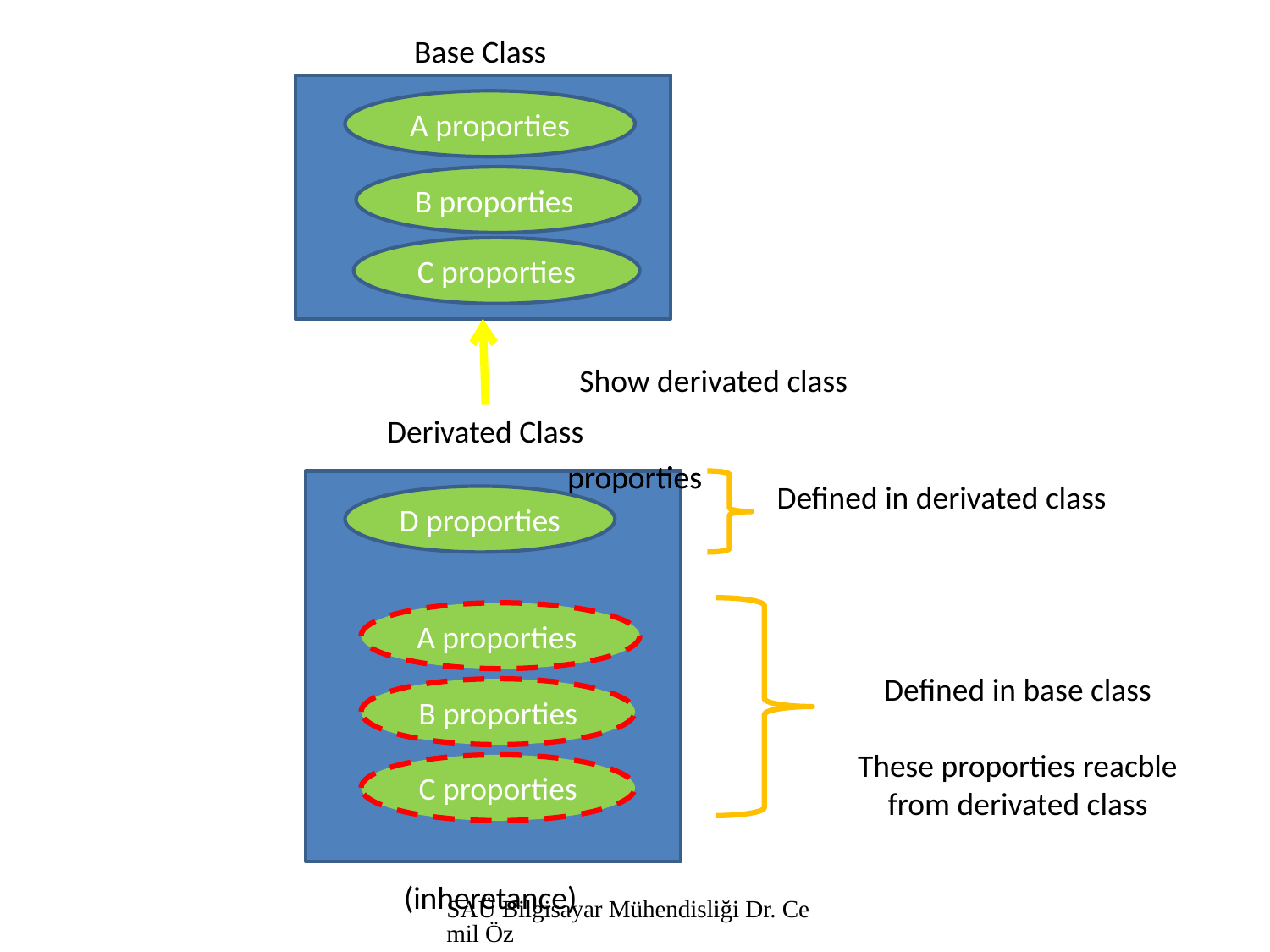

Base Class

A proporties
B proporties
C proporties
Show derivated class
Derivated Class
proporties
proporties

Defined in derivated class
D proporties

A proporties
Defined in base class

These proporties reacble from derivated class
B proporties
C proporties
(inheretance)
SAÜ Bilgisayar Mühendisliği Dr. Cemil Öz